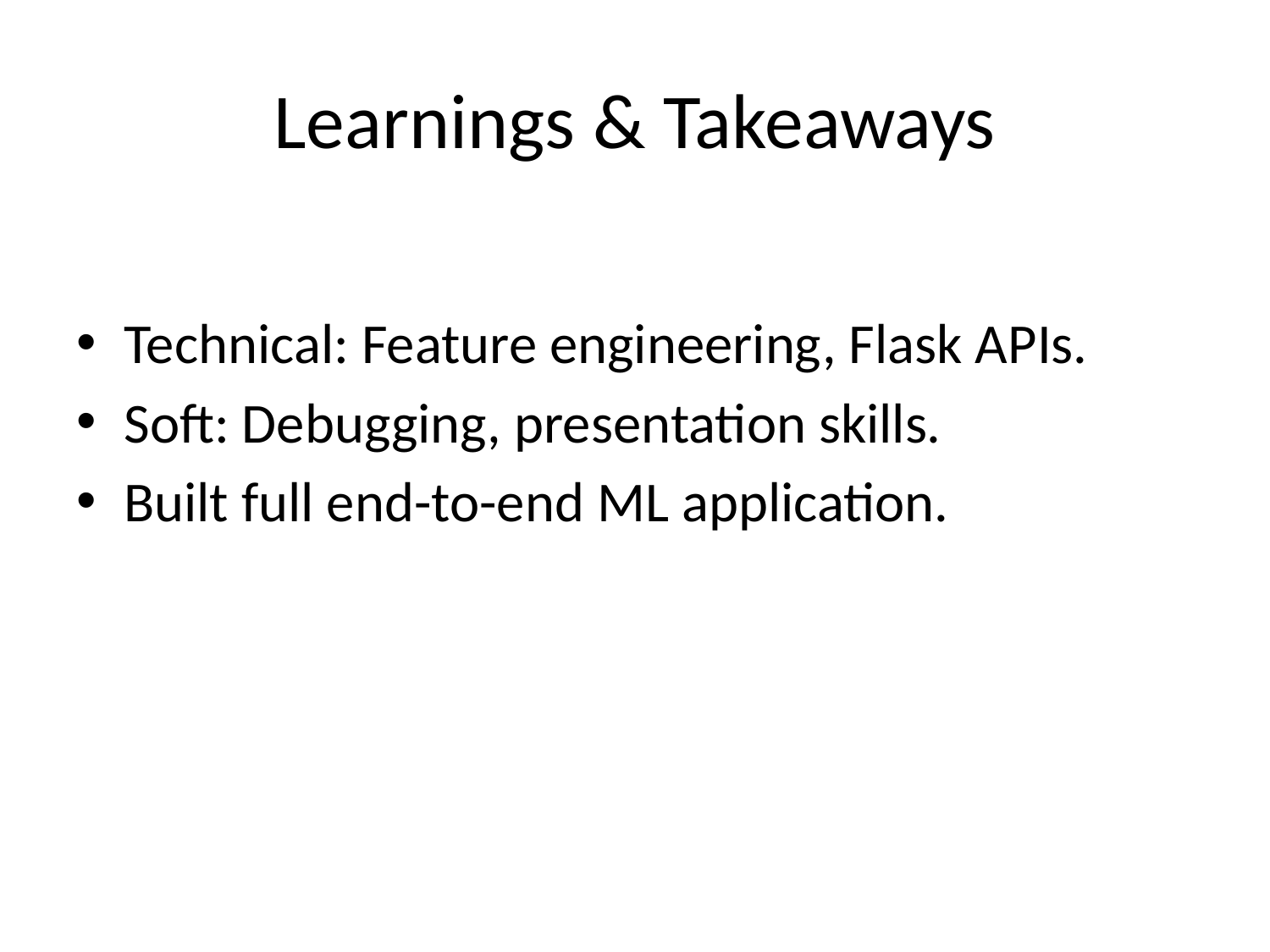

# Learnings & Takeaways

Technical: Feature engineering, Flask APIs.
Soft: Debugging, presentation skills.
Built full end-to-end ML application.